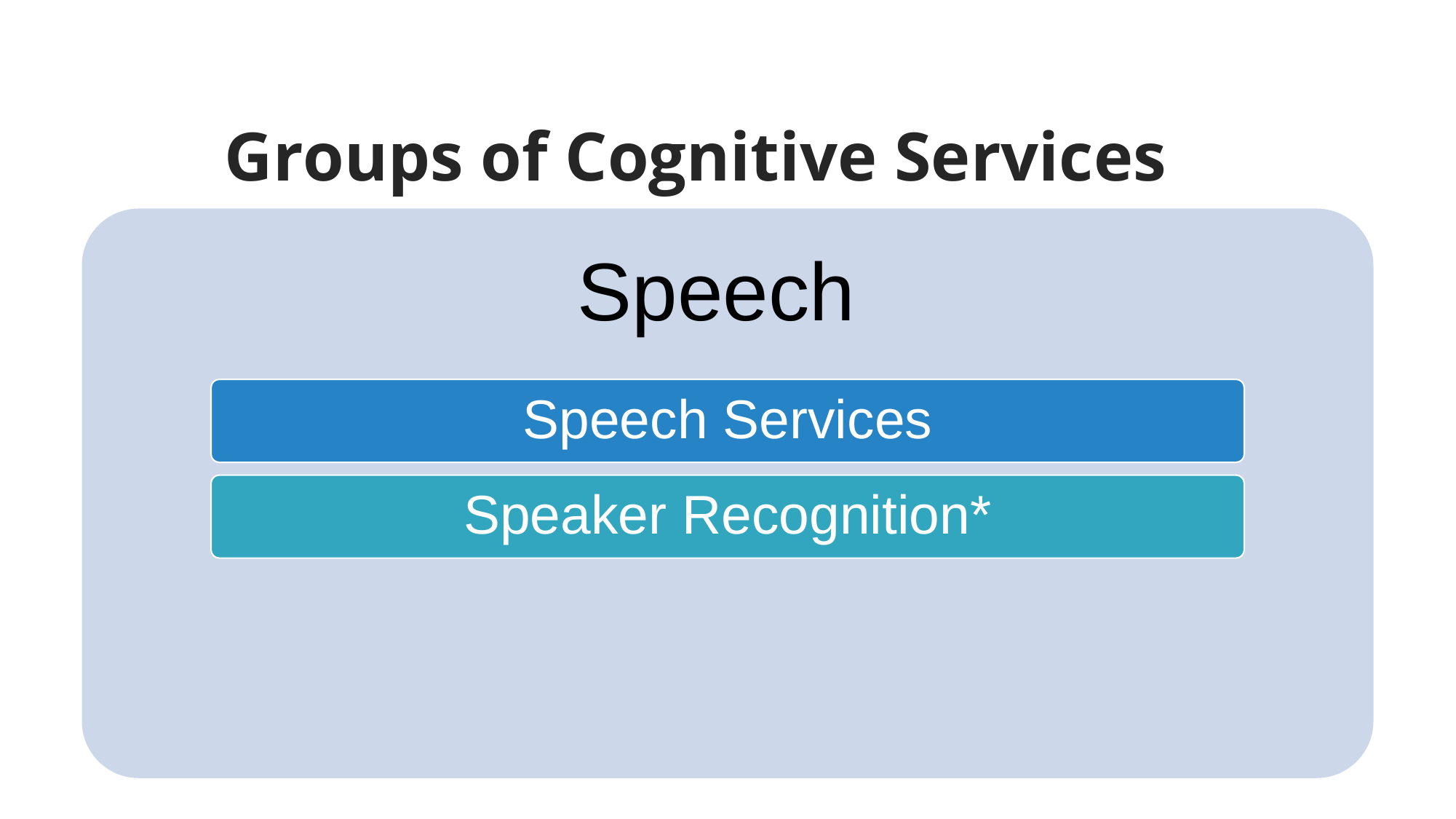

# Groups of Cognitive Services
Speech
Speech Services
Speaker Recognition*